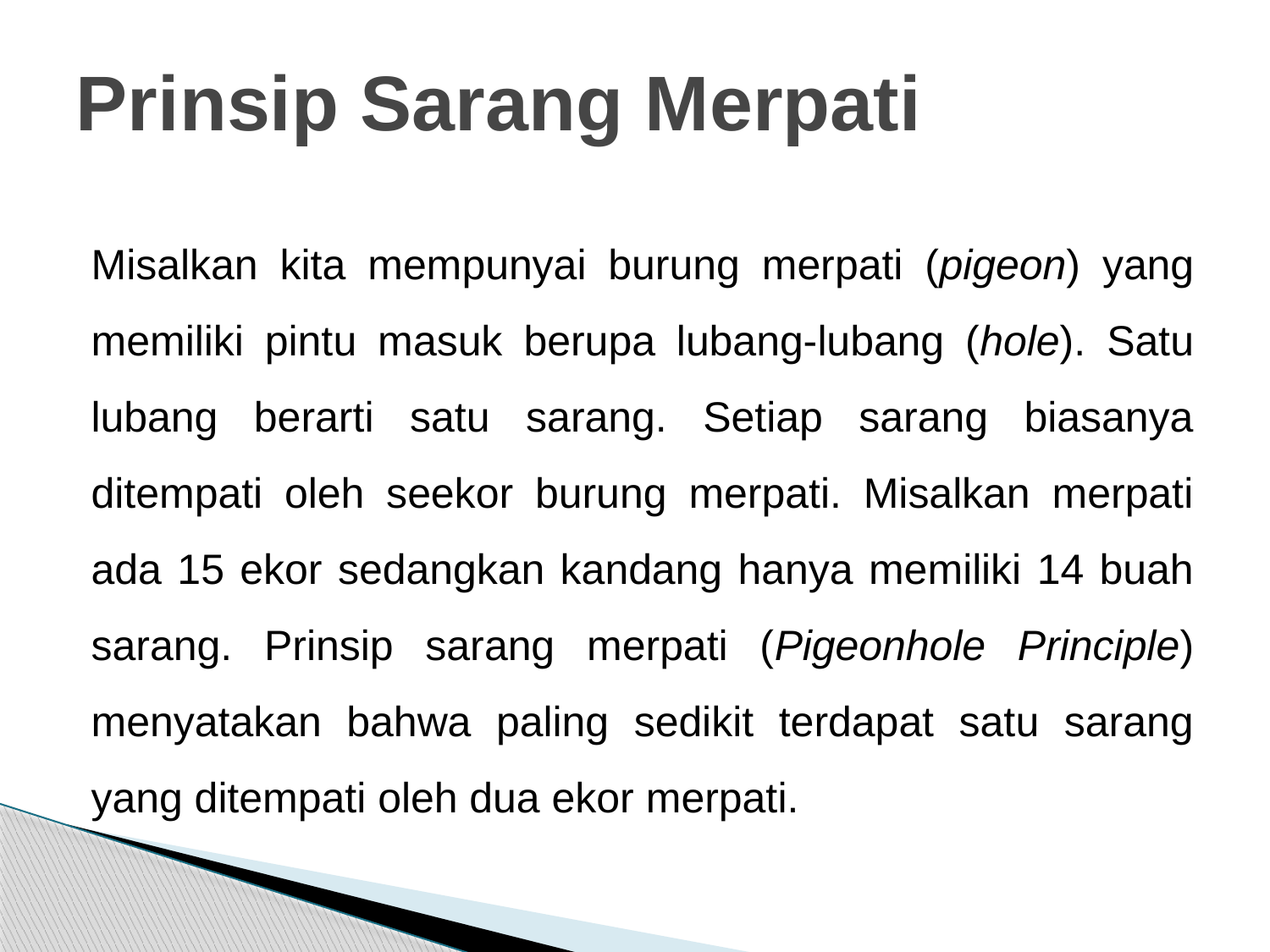

# Prinsip Sarang Merpati
Misalkan kita mempunyai burung merpati (pigeon) yang memiliki pintu masuk berupa lubang-lubang (hole). Satu lubang berarti satu sarang. Setiap sarang biasanya ditempati oleh seekor burung merpati. Misalkan merpati ada 15 ekor sedangkan kandang hanya memiliki 14 buah sarang. Prinsip sarang merpati (Pigeonhole Principle) menyatakan bahwa paling sedikit terdapat satu sarang yang ditempati oleh dua ekor merpati.